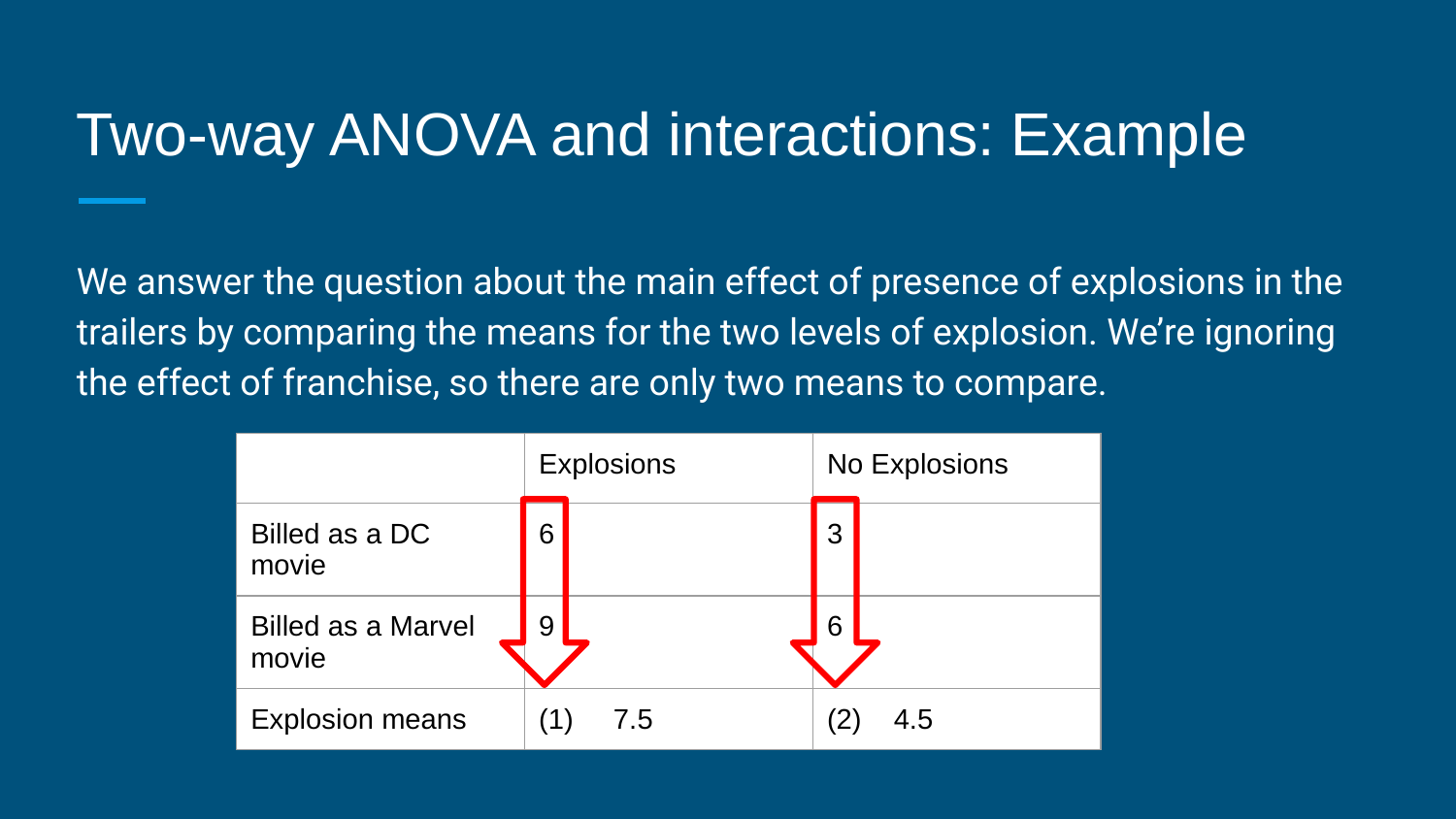

# Two-way ANOVA and interactions: Example
We answer the question about the main effect of presence of explosions in the trailers by comparing the means for the two levels of explosion. We’re ignoring the effect of franchise, so there are only two means to compare.
|  | Explosions | No Explosions |
| --- | --- | --- |
| Billed as a DC movie | 6 | 3 |
| Billed as a Marvel movie | 9 | 6 |
| Explosion means | (1) 7.5 | (2) 4.5 |